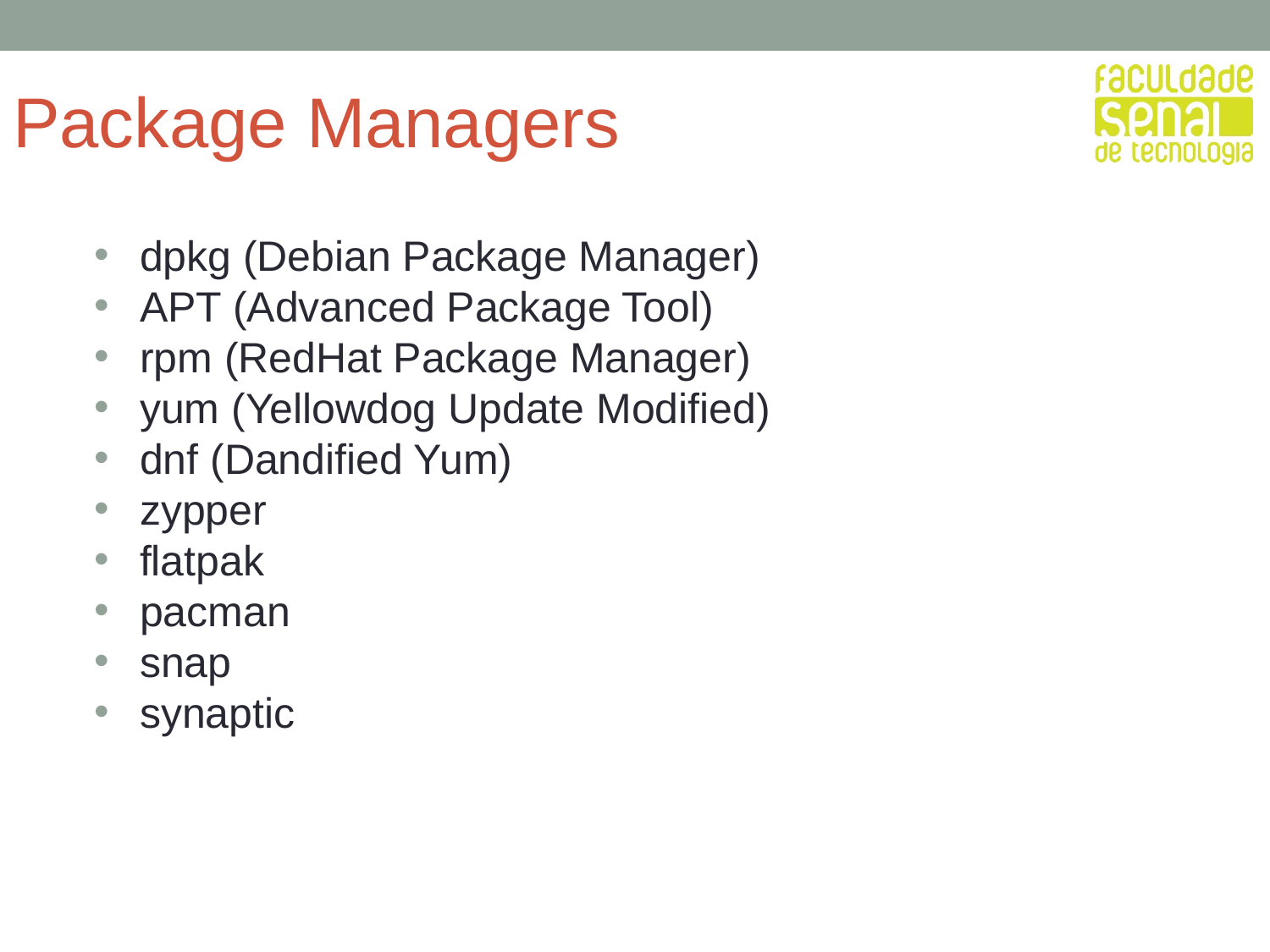

# Package Managers
dpkg (Debian Package Manager)
APT (Advanced Package Tool)
rpm (RedHat Package Manager)
yum (Yellowdog Update Modified)
dnf (Dandified Yum)
zypper
flatpak
pacman
snap
synaptic